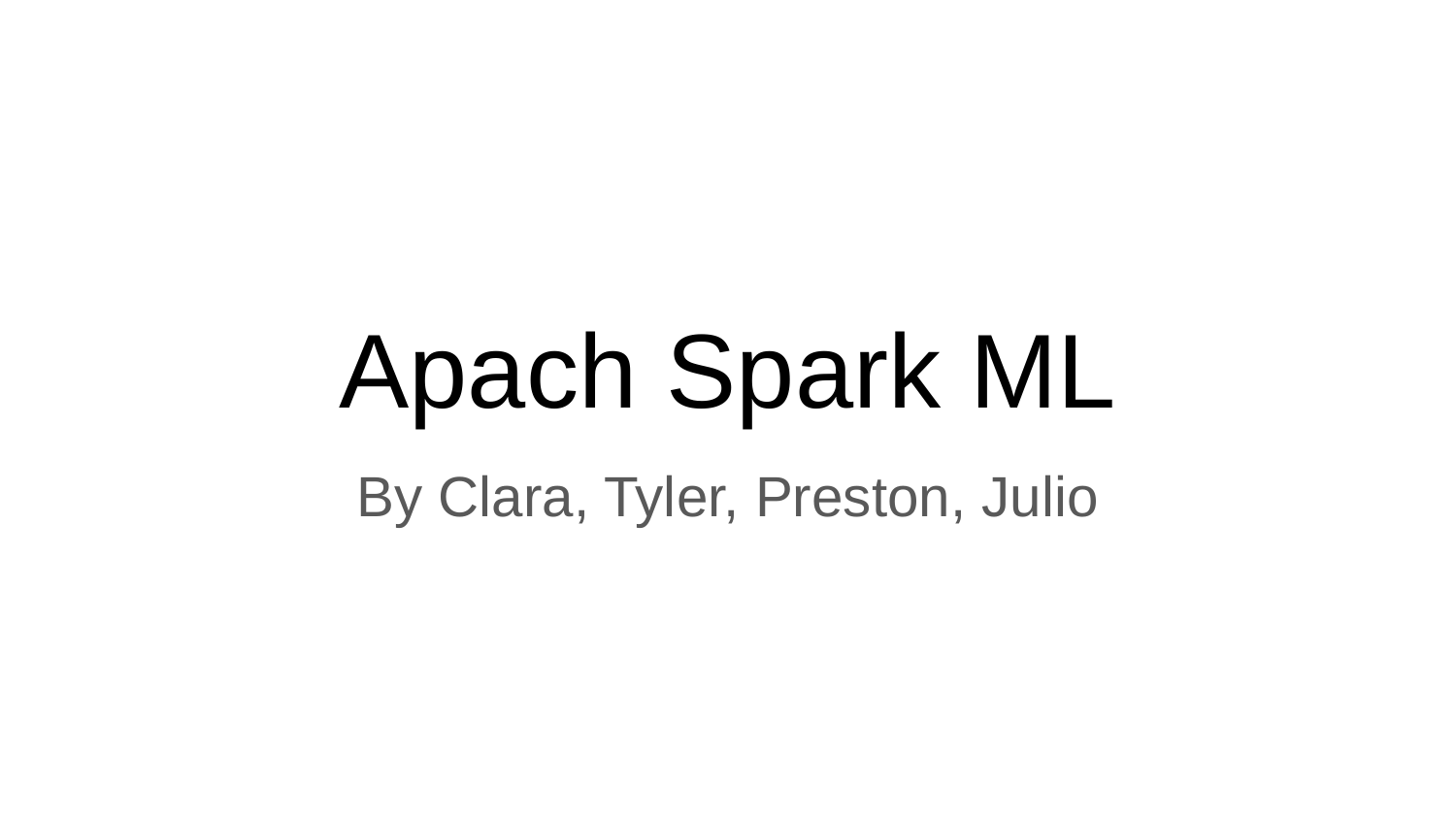

# Apach Spark ML
By Clara, Tyler, Preston, Julio